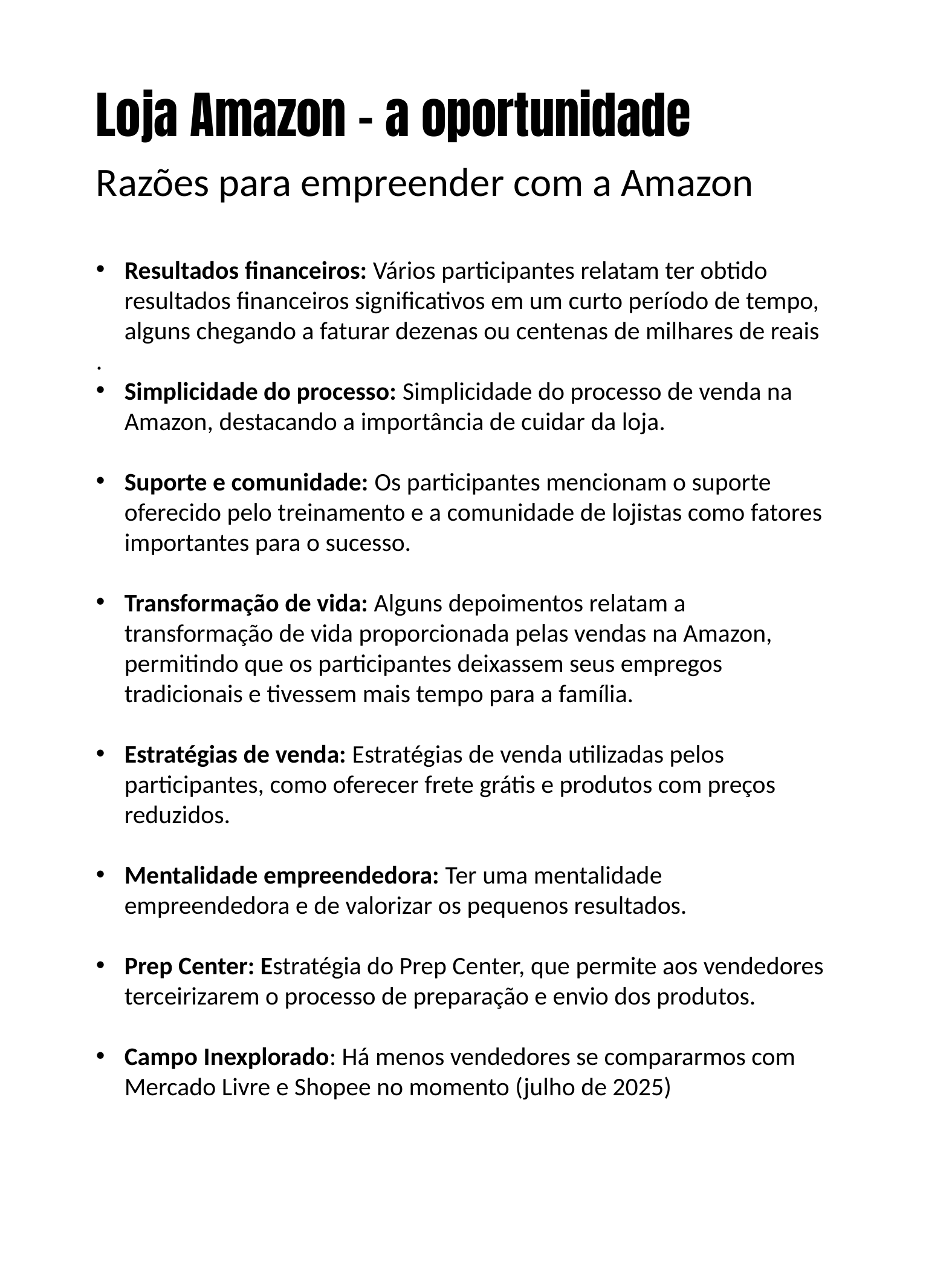

Loja Amazon – a oportunidade
Razões para empreender com a Amazon
Resultados financeiros: Vários participantes relatam ter obtido resultados financeiros significativos em um curto período de tempo, alguns chegando a faturar dezenas ou centenas de milhares de reais
.
Simplicidade do processo: Simplicidade do processo de venda na Amazon, destacando a importância de cuidar da loja.

Suporte e comunidade: Os participantes mencionam o suporte oferecido pelo treinamento e a comunidade de lojistas como fatores importantes para o sucesso.

Transformação de vida: Alguns depoimentos relatam a transformação de vida proporcionada pelas vendas na Amazon, permitindo que os participantes deixassem seus empregos tradicionais e tivessem mais tempo para a família.

Estratégias de venda: Estratégias de venda utilizadas pelos participantes, como oferecer frete grátis e produtos com preços reduzidos.

Mentalidade empreendedora: Ter uma mentalidade empreendedora e de valorizar os pequenos resultados.

Prep Center: Estratégia do Prep Center, que permite aos vendedores terceirizarem o processo de preparação e envio dos produtos.

Campo Inexplorado: Há menos vendedores se compararmos com Mercado Livre e Shopee no momento (julho de 2025)